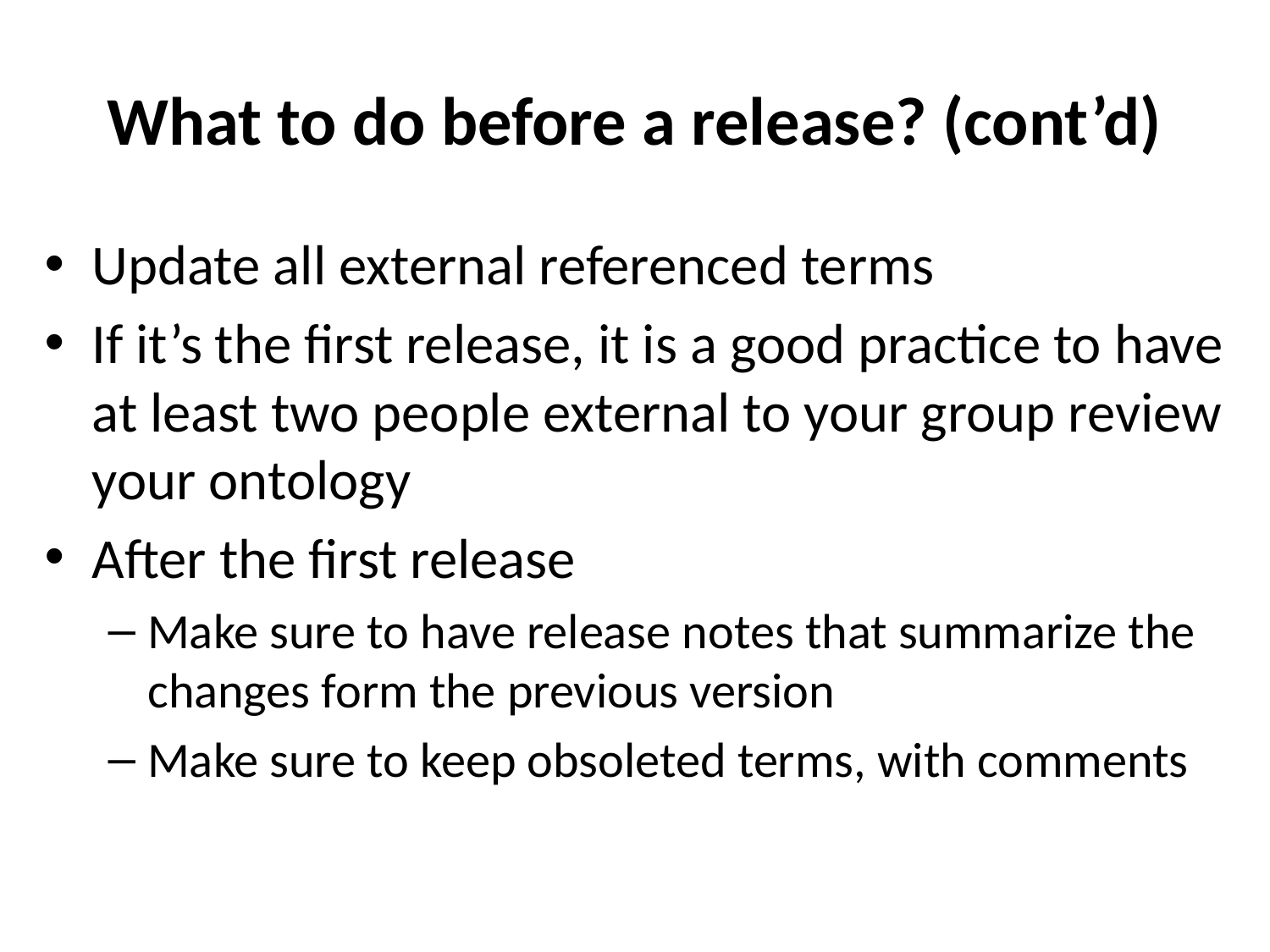

# What to do before a release? (cont’d)
Update all external referenced terms
If it’s the first release, it is a good practice to have at least two people external to your group review your ontology
After the first release
Make sure to have release notes that summarize the changes form the previous version
Make sure to keep obsoleted terms, with comments